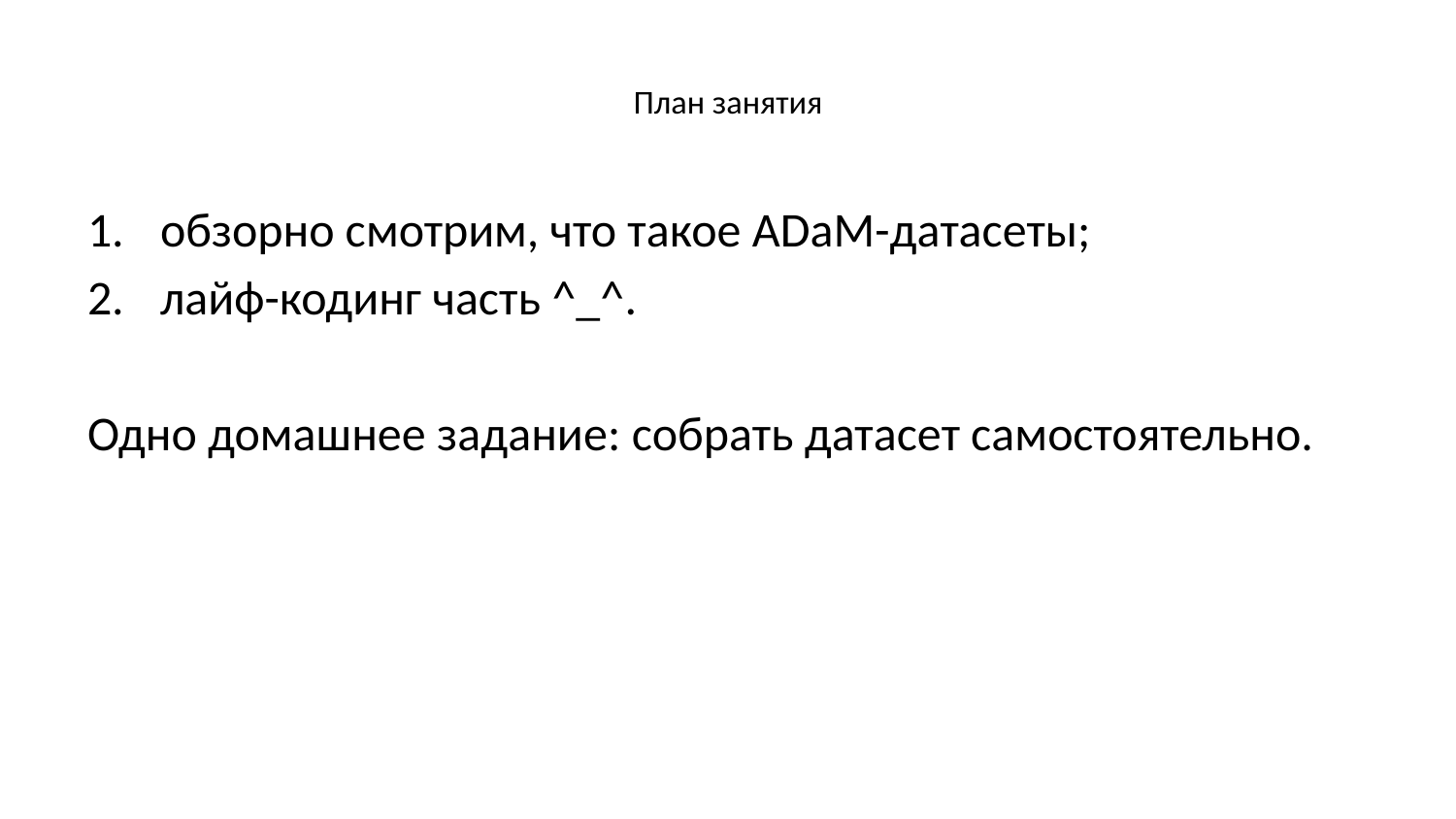

# План занятия
обзорно смотрим, что такое ADaM-датасеты;
лайф-кодинг часть ^_^.

Одно домашнее задание: собрать датасет самостоятельно.